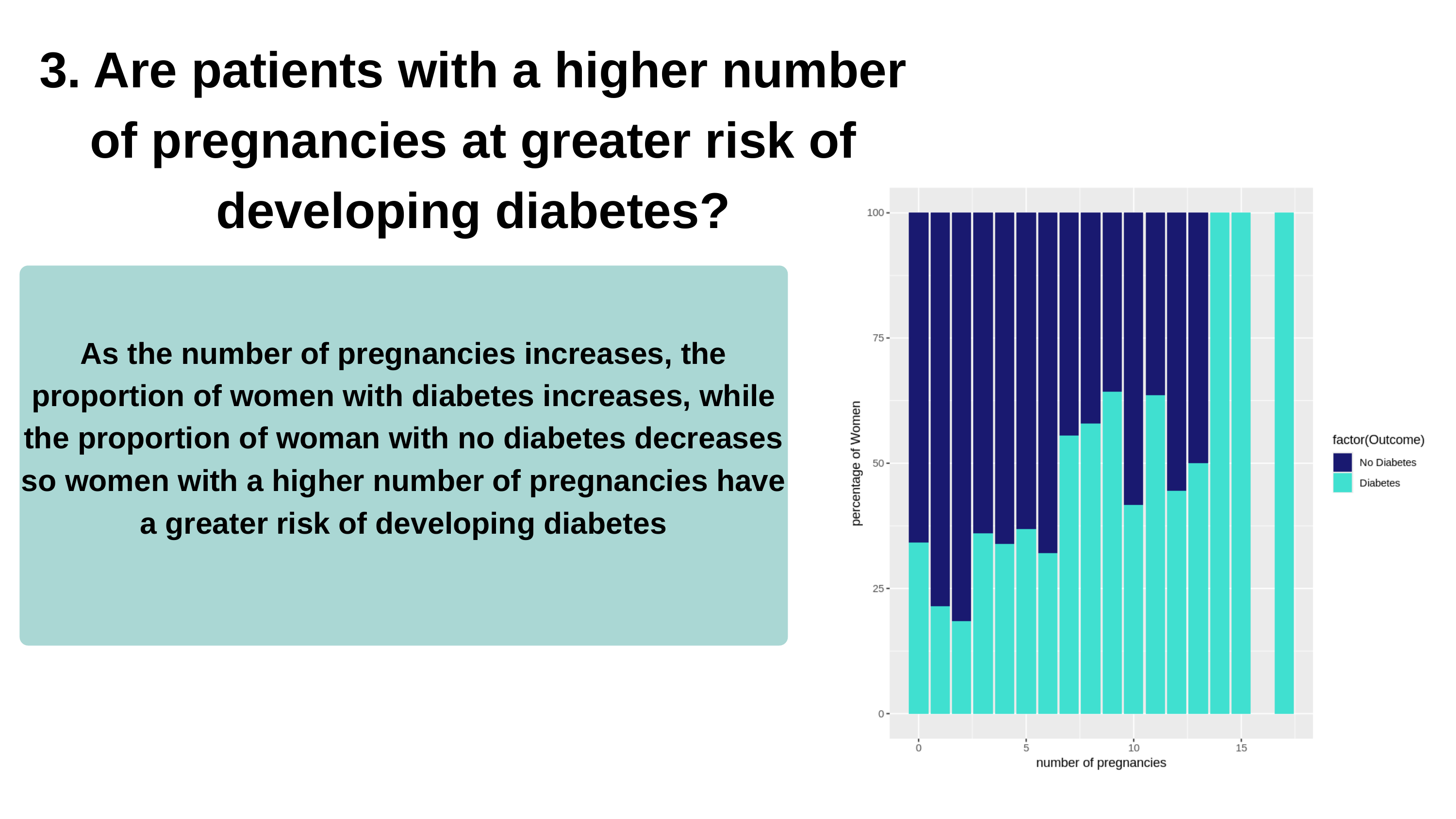

3. Are patients with a higher number of pregnancies at greater risk of developing diabetes?

As the number of pregnancies increases, the proportion of women with diabetes increases, while the proportion of woman with no diabetes decreases so women with a higher number of pregnancies have a greater risk of developing diabetes